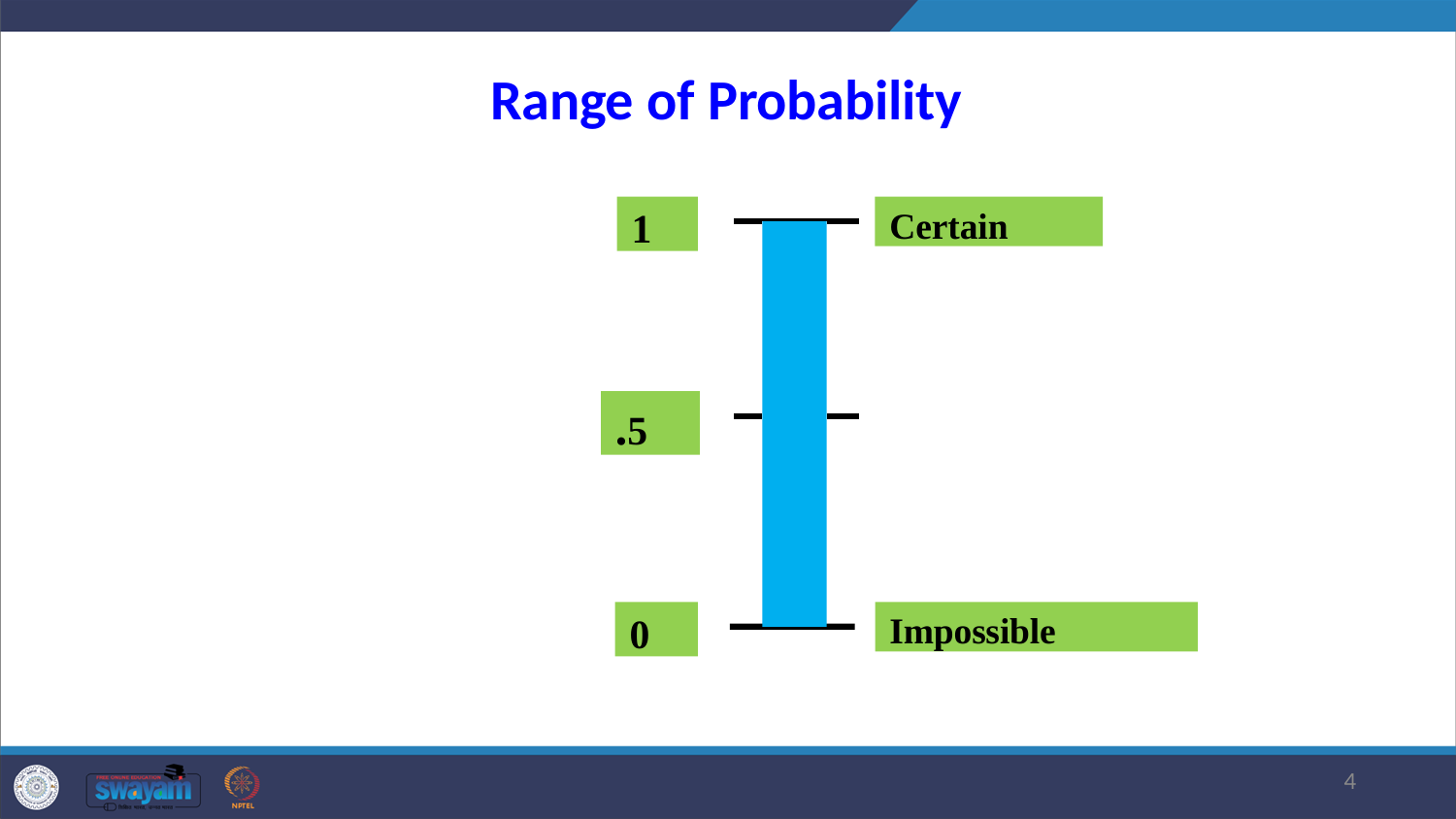

# Range of Probability
1
Certain

.5
0
Impossible
4